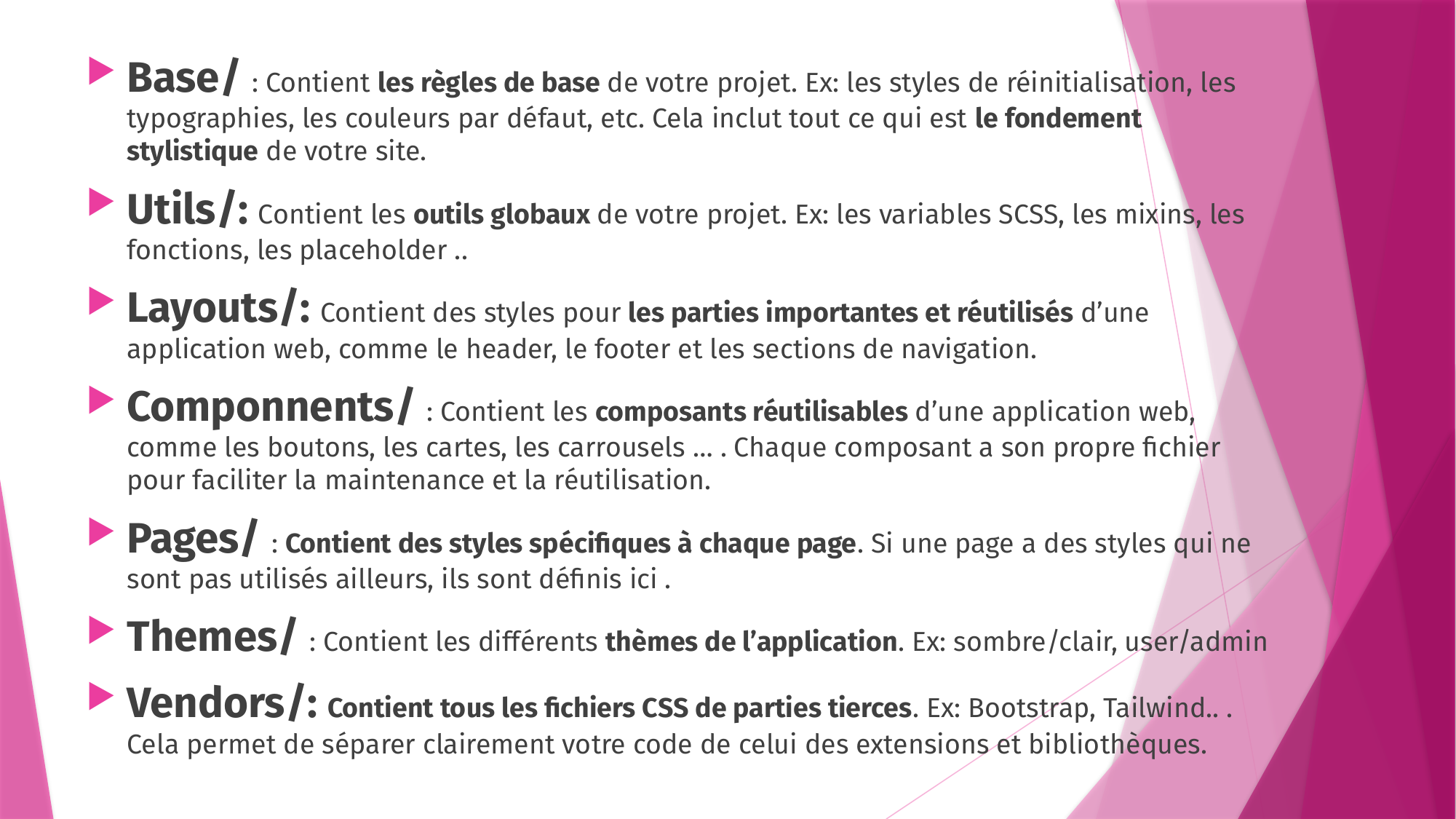

Base/ : Contient les règles de base de votre projet. Ex: les styles de réinitialisation, les typographies, les couleurs par défaut, etc. Cela inclut tout ce qui est le fondement stylistique de votre site.
Utils/: Contient les outils globaux de votre projet. Ex: les variables SCSS, les mixins, les fonctions, les placeholder ..
Layouts/: Contient des styles pour les parties importantes et réutilisés d’une application web, comme le header, le footer et les sections de navigation.
Componnents/ : Contient les composants réutilisables d’une application web, comme les boutons, les cartes, les carrousels … . Chaque composant a son propre fichier pour faciliter la maintenance et la réutilisation.
Pages/ : Contient des styles spécifiques à chaque page. Si une page a des styles qui ne sont pas utilisés ailleurs, ils sont définis ici .
Themes/ : Contient les différents thèmes de l’application. Ex: sombre/clair, user/admin
Vendors/: Contient tous les fichiers CSS de parties tierces. Ex: Bootstrap, Tailwind.. . Cela permet de séparer clairement votre code de celui des extensions et bibliothèques.